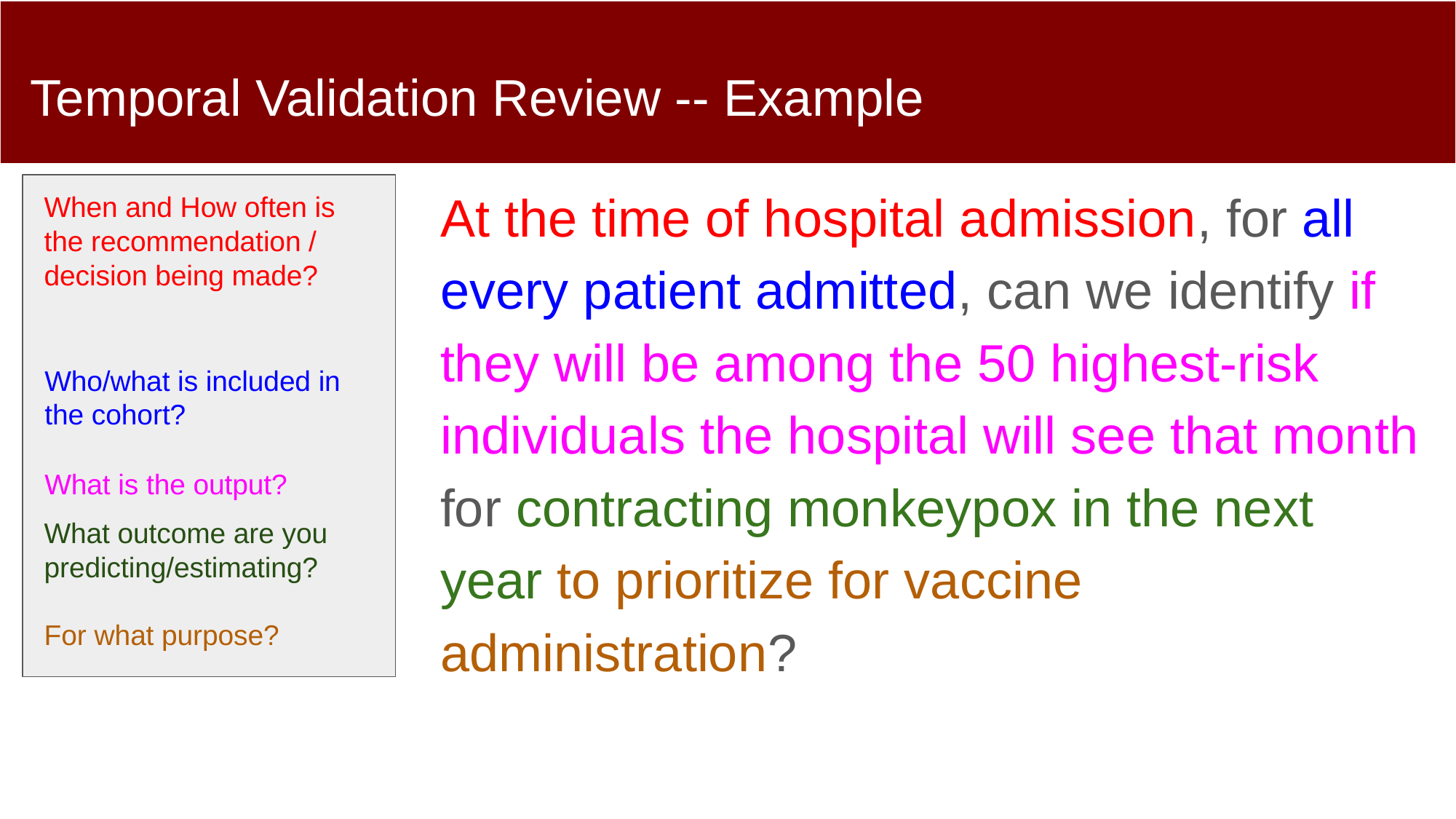

# Temporal Validation Review -- Example
At the time of hospital admission, for all every patient admitted, can we identify if they will be among the 50 highest-risk individuals the hospital will see that month for contracting monkeypox in the next year to prioritize for vaccine administration?

When and How often is the recommendation / decision being made?

Who/what is included in the cohort?
What is the output?
What outcome are you predicting/estimating?

For what purpose?